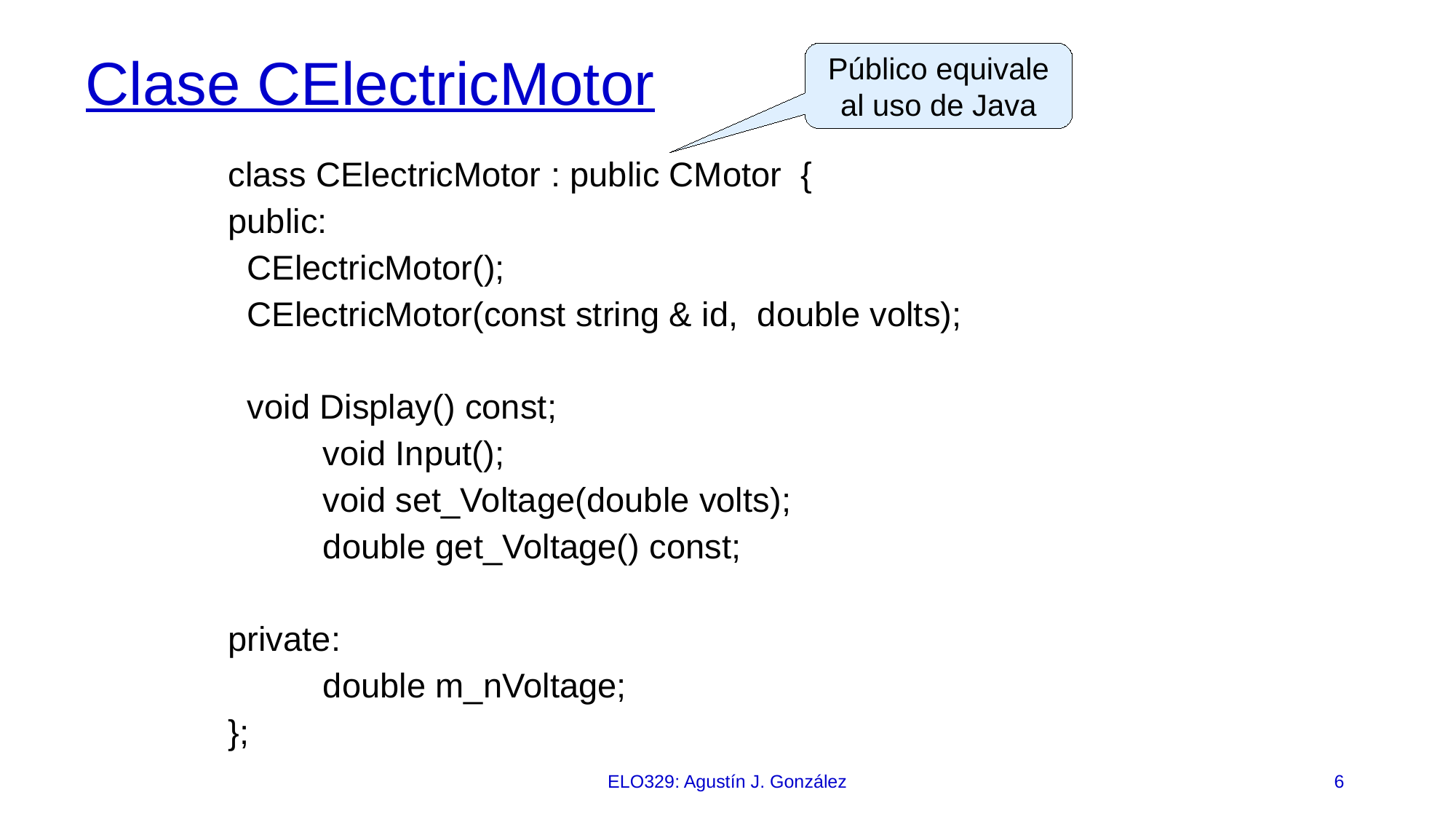

# Clase CElectricMotor
Público equivale
al uso de Java
class CElectricMotor : public CMotor  {
public:
  CElectricMotor();
  CElectricMotor(const string & id,  double volts);

  void Display() const;
	void Input();
	void set_Voltage(double volts);
	double get_Voltage() const;

private:
	double m_nVoltage;
};
ELO329: Agustín J. González
6